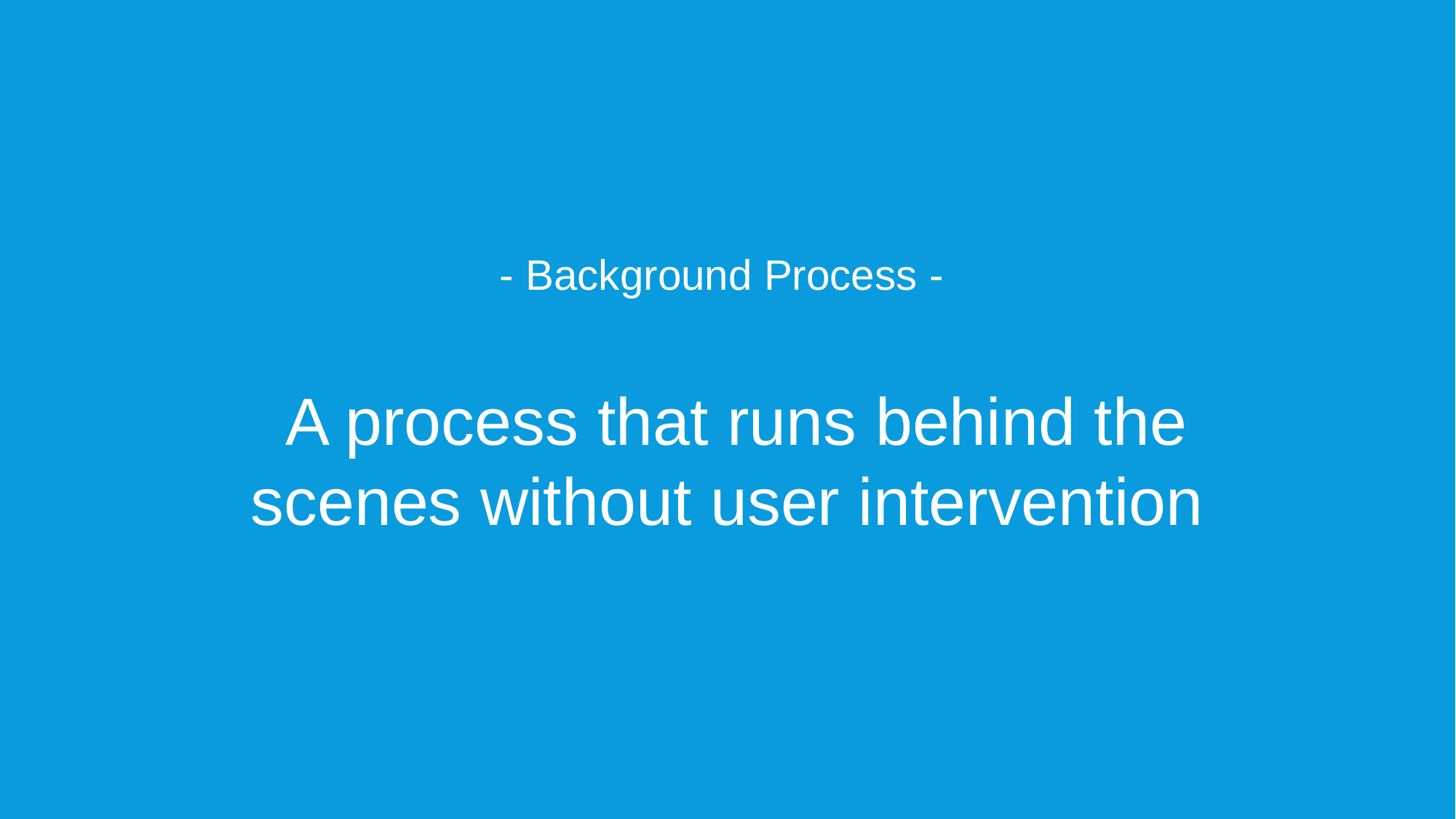

- Background Process -

 A process that runs behind the scenes without user intervention